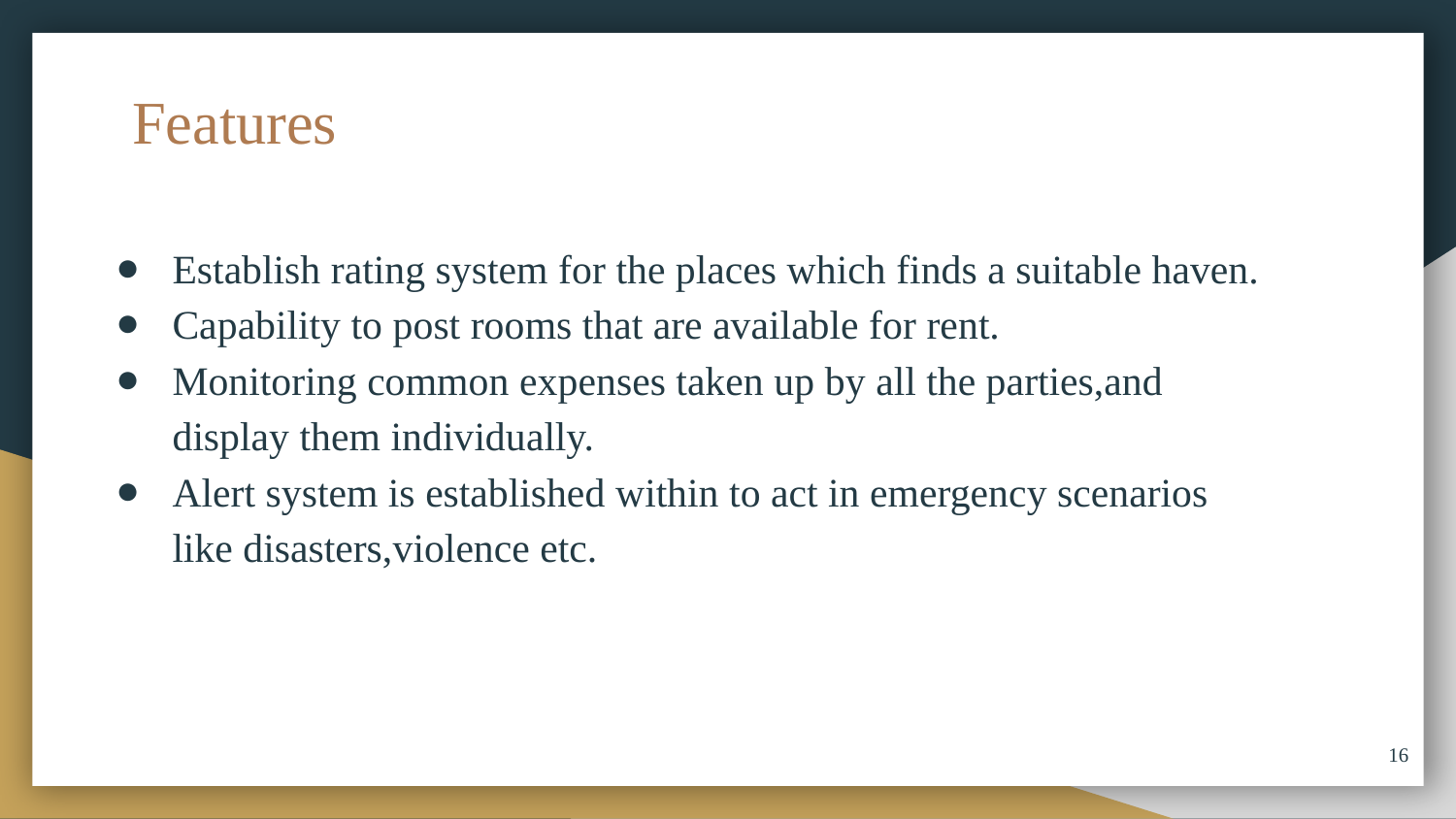

# Features
Establish rating system for the places which finds a suitable haven.
Capability to post rooms that are available for rent.
Monitoring common expenses taken up by all the parties,and display them individually.
Alert system is established within to act in emergency scenarios like disasters,violence etc.
16